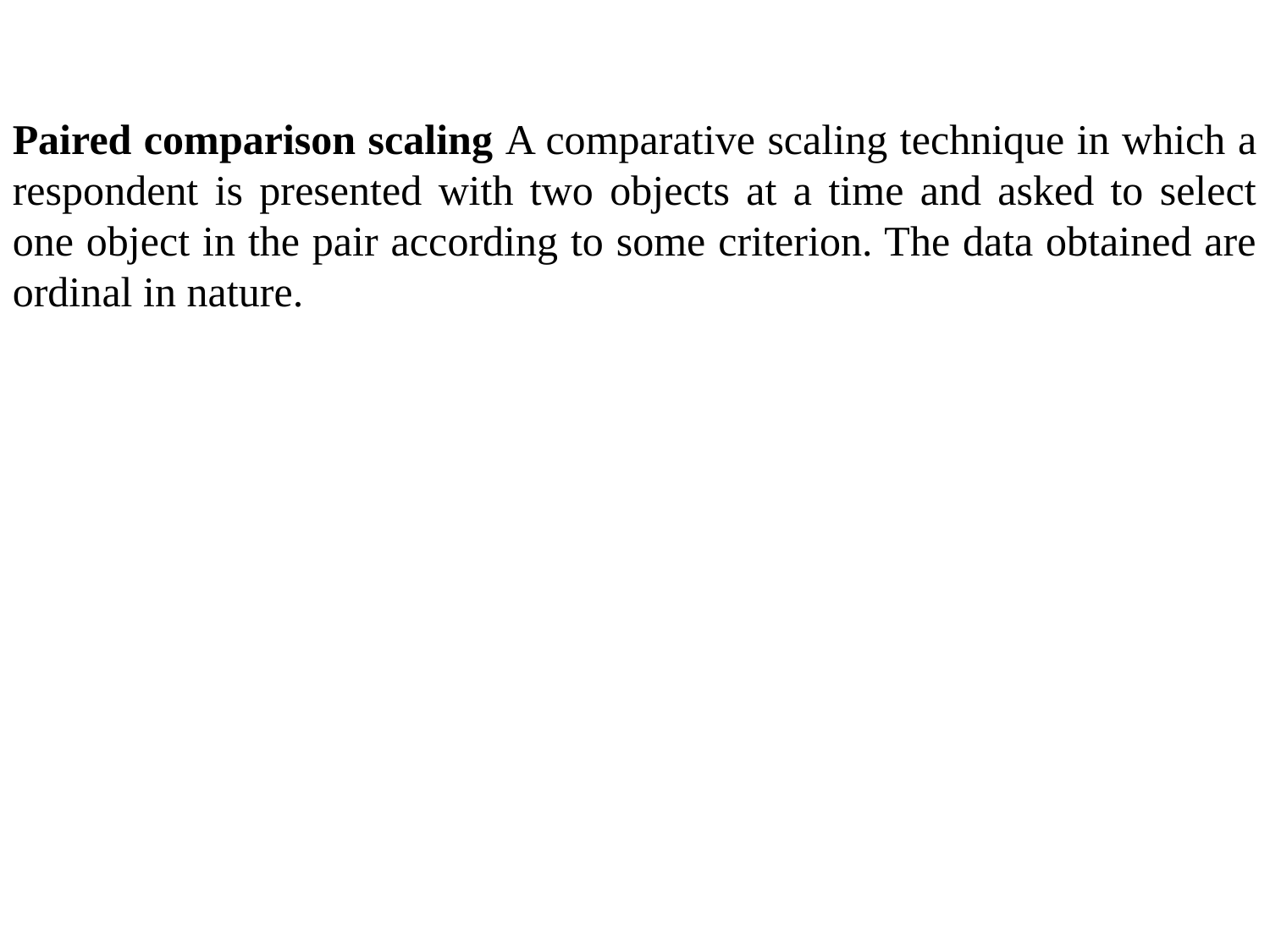

Paired comparison scaling A comparative scaling technique in which a respondent is presented with two objects at a time and asked to select one object in the pair according to some criterion. The data obtained are ordinal in nature.